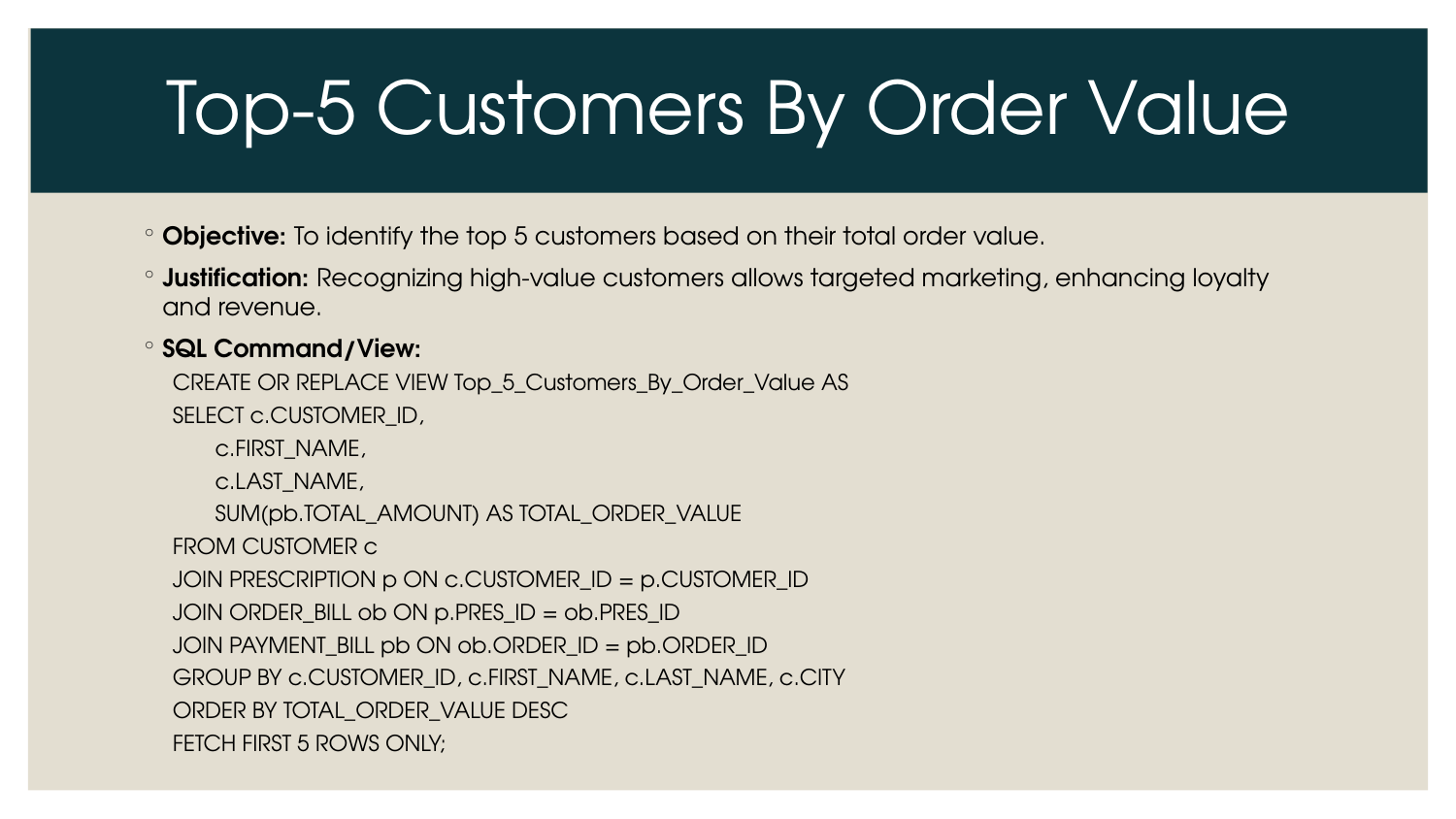

# Top-5 Customers By Order Value
Objective: To identify the top 5 customers based on their total order value.
Justification: Recognizing high-value customers allows targeted marketing, enhancing loyalty and revenue.
SQL Command/View:
CREATE OR REPLACE VIEW Top_5_Customers_By_Order_Value AS
SELECT c.CUSTOMER_ID,
       c.FIRST_NAME,
       c.LAST_NAME,
       SUM(pb.TOTAL_AMOUNT) AS TOTAL_ORDER_VALUE
FROM CUSTOMER c
JOIN PRESCRIPTION p ON c.CUSTOMER_ID = p.CUSTOMER_ID
JOIN ORDER_BILL ob ON p.PRES_ID = ob.PRES_ID
JOIN PAYMENT_BILL pb ON ob.ORDER_ID = pb.ORDER_ID
GROUP BY c.CUSTOMER_ID, c.FIRST_NAME, c.LAST_NAME, c.CITY
ORDER BY TOTAL_ORDER_VALUE DESC
FETCH FIRST 5 ROWS ONLY;